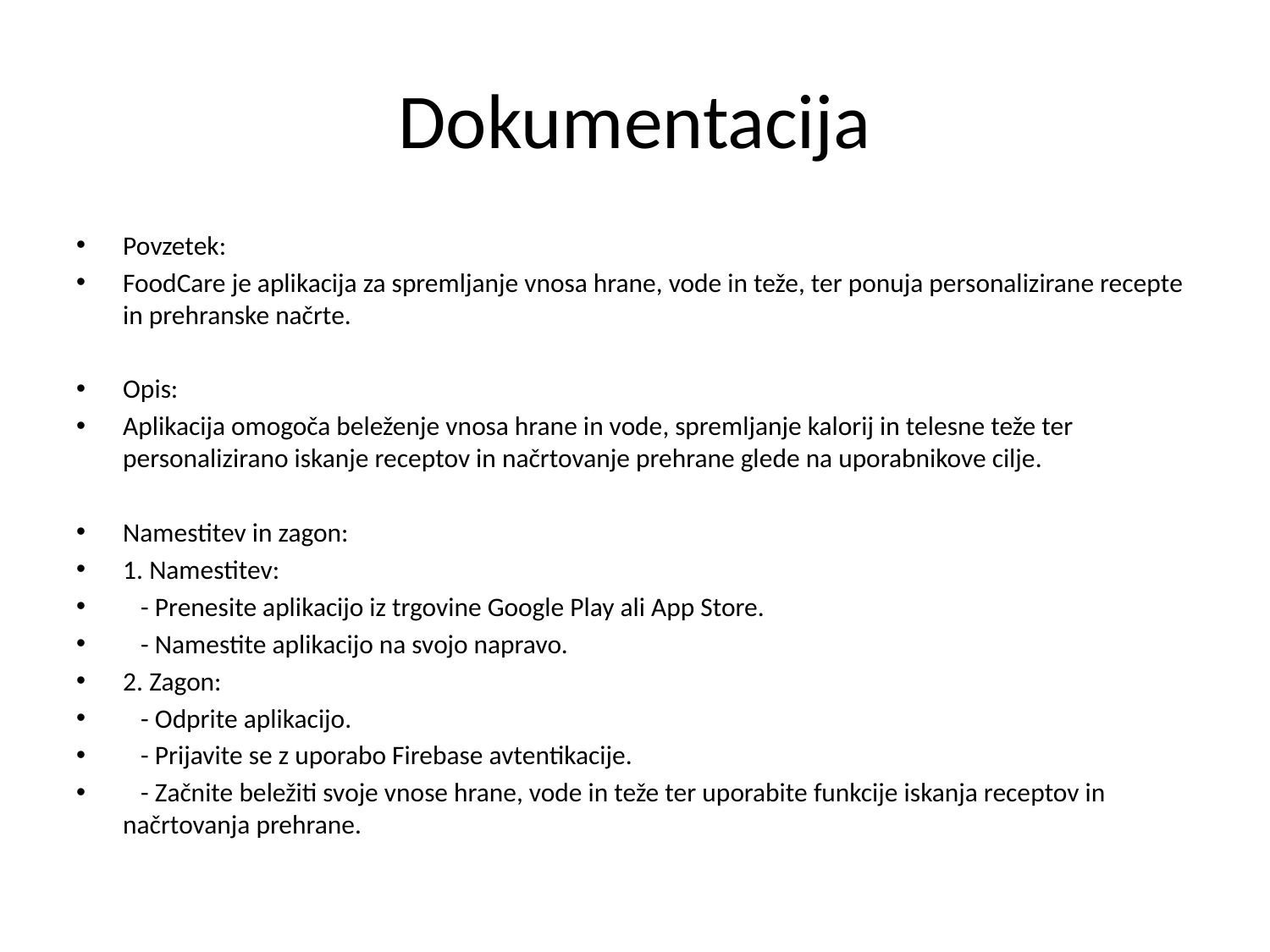

# Dokumentacija
Povzetek:
FoodCare je aplikacija za spremljanje vnosa hrane, vode in teže, ter ponuja personalizirane recepte in prehranske načrte.

Opis:
Aplikacija omogoča beleženje vnosa hrane in vode, spremljanje kalorij in telesne teže ter personalizirano iskanje receptov in načrtovanje prehrane glede na uporabnikove cilje.

Namestitev in zagon:
1. Namestitev:
   - Prenesite aplikacijo iz trgovine Google Play ali App Store.
   - Namestite aplikacijo na svojo napravo.
2. Zagon:
   - Odprite aplikacijo.
   - Prijavite se z uporabo Firebase avtentikacije.
   - Začnite beležiti svoje vnose hrane, vode in teže ter uporabite funkcije iskanja receptov in načrtovanja prehrane.